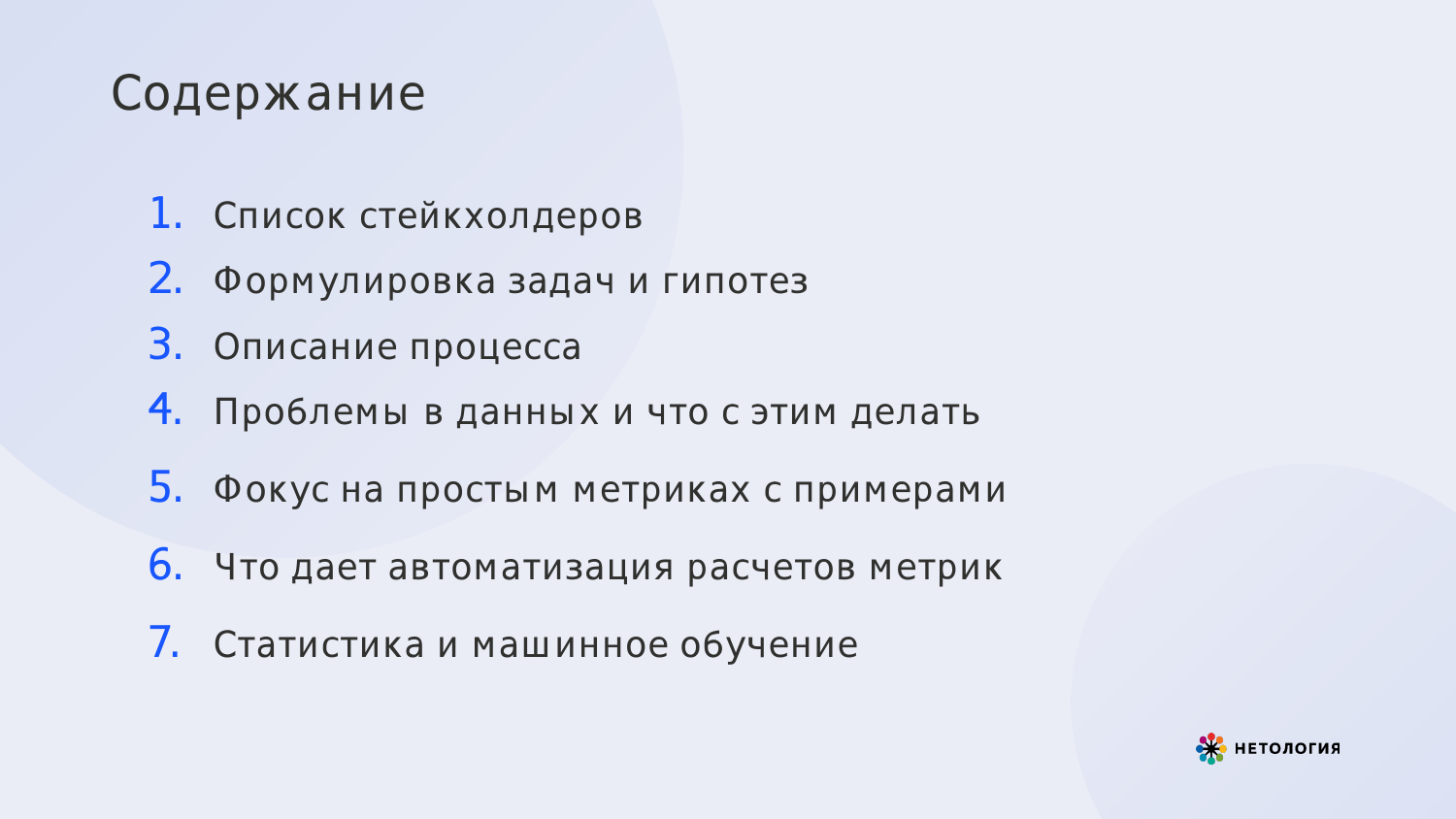

# Содержание
 Список стейкхолдеров
 Формулировка задач и гипотез
 Описание процесса
 Проблемы в данных и что с этим делать
 Фокус на простым метриках с примерами
 Что дает автоматизация расчетов метрик
 Статистика и машинное обучение